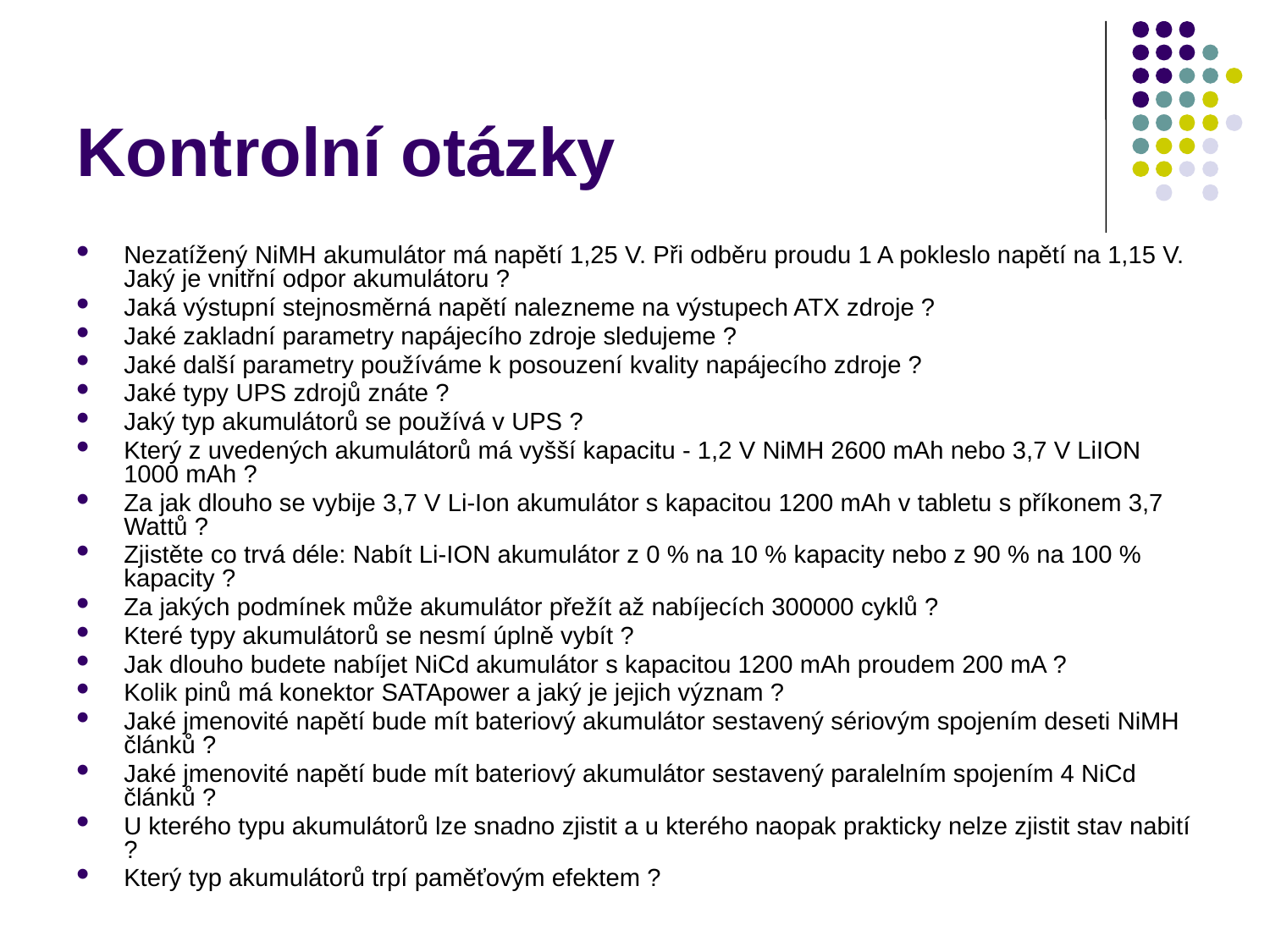

# Kontrolní otázky
Nezatížený NiMH akumulátor má napětí 1,25 V. Při odběru proudu 1 A pokleslo napětí na 1,15 V. Jaký je vnitřní odpor akumulátoru ?
Jaká výstupní stejnosměrná napětí nalezneme na výstupech ATX zdroje ?
Jaké zakladní parametry napájecího zdroje sledujeme ?
Jaké další parametry používáme k posouzení kvality napájecího zdroje ?
Jaké typy UPS zdrojů znáte ?
Jaký typ akumulátorů se používá v UPS ?
Který z uvedených akumulátorů má vyšší kapacitu - 1,2 V NiMH 2600 mAh nebo 3,7 V LiION 1000 mAh ?
Za jak dlouho se vybije 3,7 V Li-Ion akumulátor s kapacitou 1200 mAh v tabletu s příkonem 3,7 Wattů ?
Zjistěte co trvá déle: Nabít Li-ION akumulátor z 0 % na 10 % kapacity nebo z 90 % na 100 % kapacity ?
Za jakých podmínek může akumulátor přežít až nabíjecích 300000 cyklů ?
Které typy akumulátorů se nesmí úplně vybít ?
Jak dlouho budete nabíjet NiCd akumulátor s kapacitou 1200 mAh proudem 200 mA ?
Kolik pinů má konektor SATApower a jaký je jejich význam ?
Jaké jmenovité napětí bude mít bateriový akumulátor sestavený sériovým spojením deseti NiMH článků ?
Jaké jmenovité napětí bude mít bateriový akumulátor sestavený paralelním spojením 4 NiCd článků ?
U kterého typu akumulátorů lze snadno zjistit a u kterého naopak prakticky nelze zjistit stav nabití ?
Který typ akumulátorů trpí paměťovým efektem ?